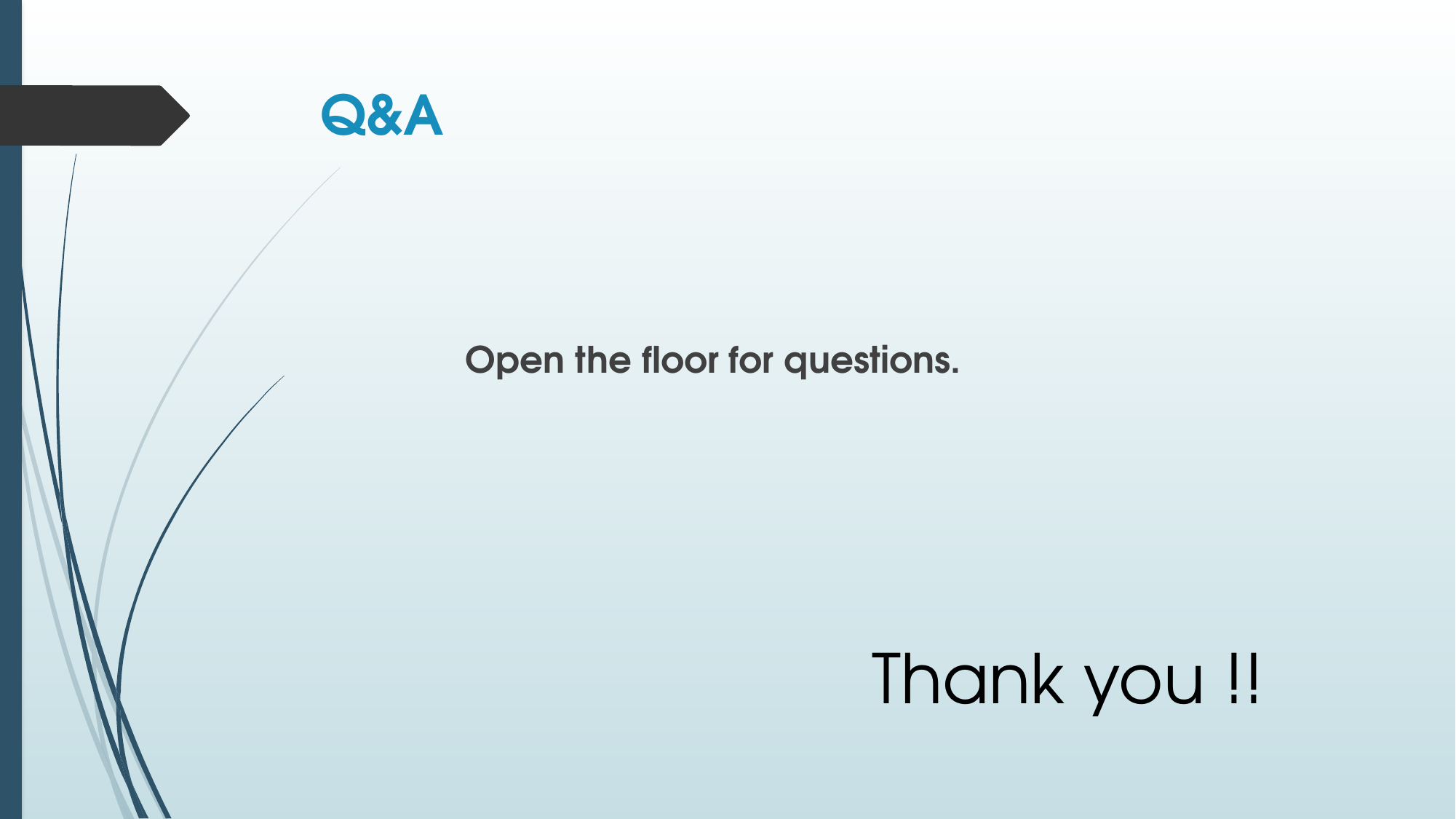

# Q&A

Open the floor for questions.

Thank you !!